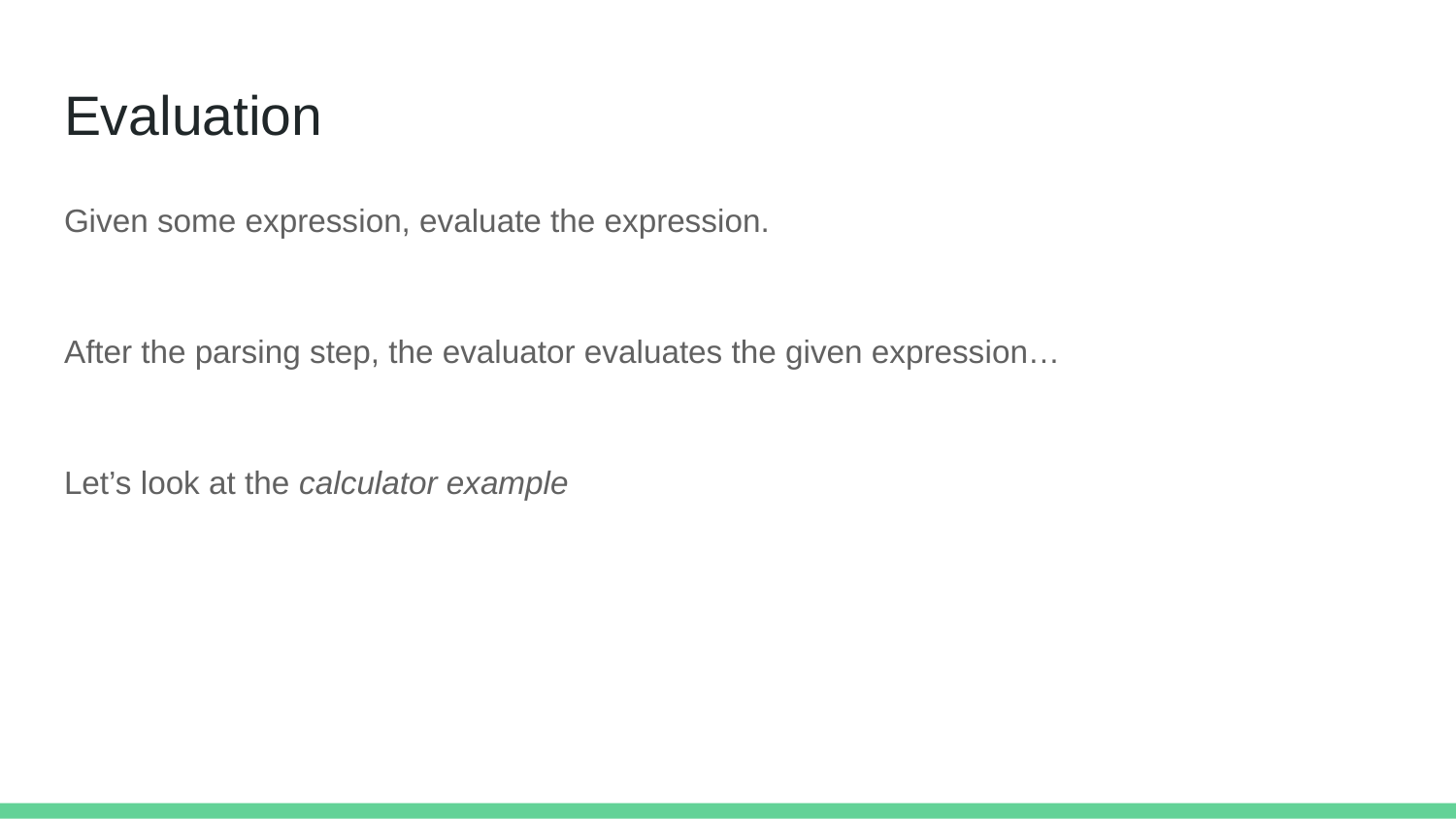

# Evaluation
Given some expression, evaluate the expression.

After the parsing step, the evaluator evaluates the given expression…

Let’s look at the calculator example